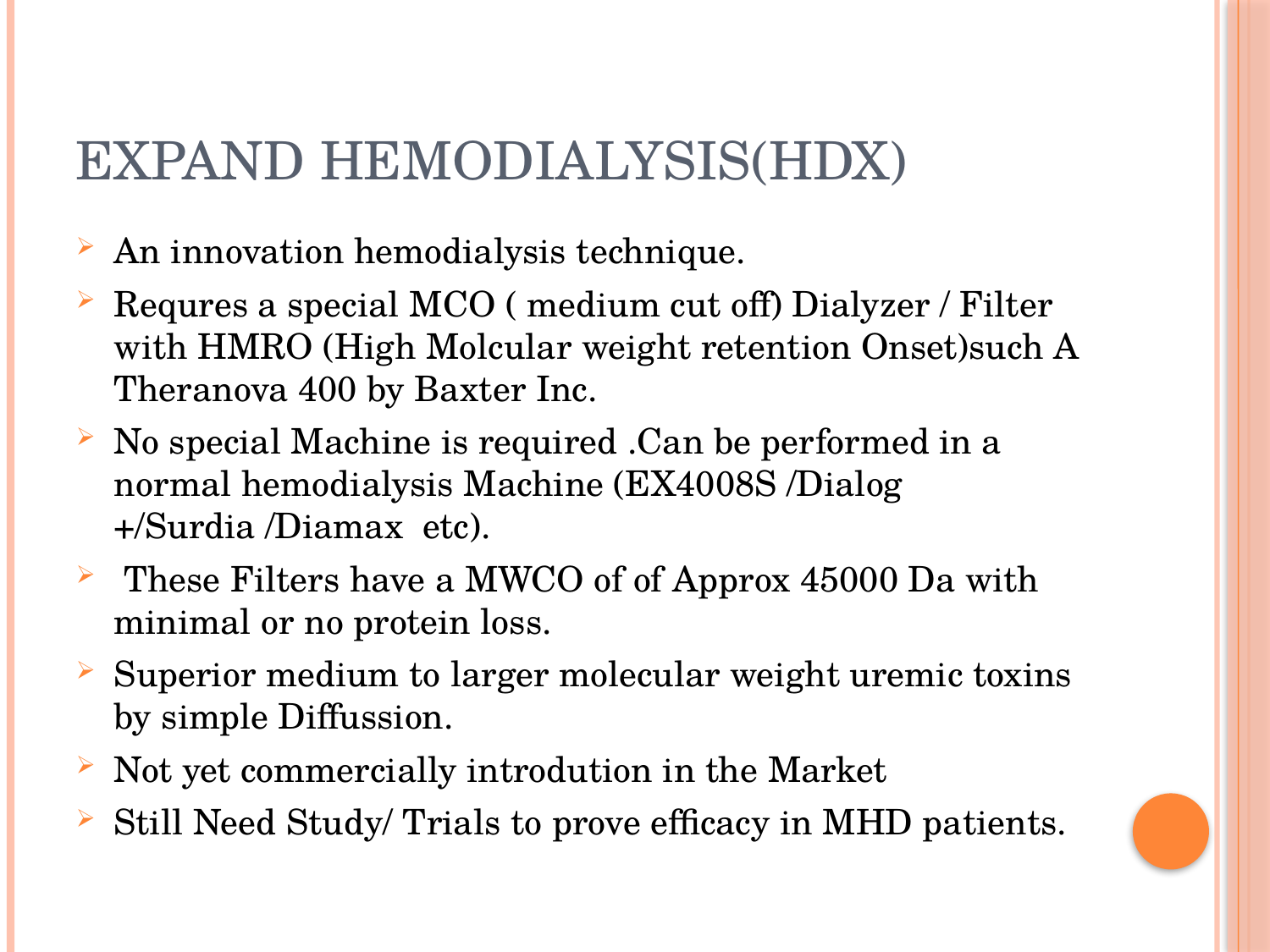

# Expand hemodialysis(HDx)
An innovation hemodialysis technique.
Requres a special MCO ( medium cut off) Dialyzer / Filter with HMRO (High Molcular weight retention Onset)such A Theranova 400 by Baxter Inc.
No special Machine is required .Can be performed in a normal hemodialysis Machine (EX4008S /Dialog +/Surdia /Diamax  etc).
 These Filters have a MWCO of of Approx 45000 Da with minimal or no protein loss.
Superior medium to larger molecular weight uremic toxins by simple Diffussion.
Not yet commercially introdution in the Market
Still Need Study/ Trials to prove efficacy in MHD patients.